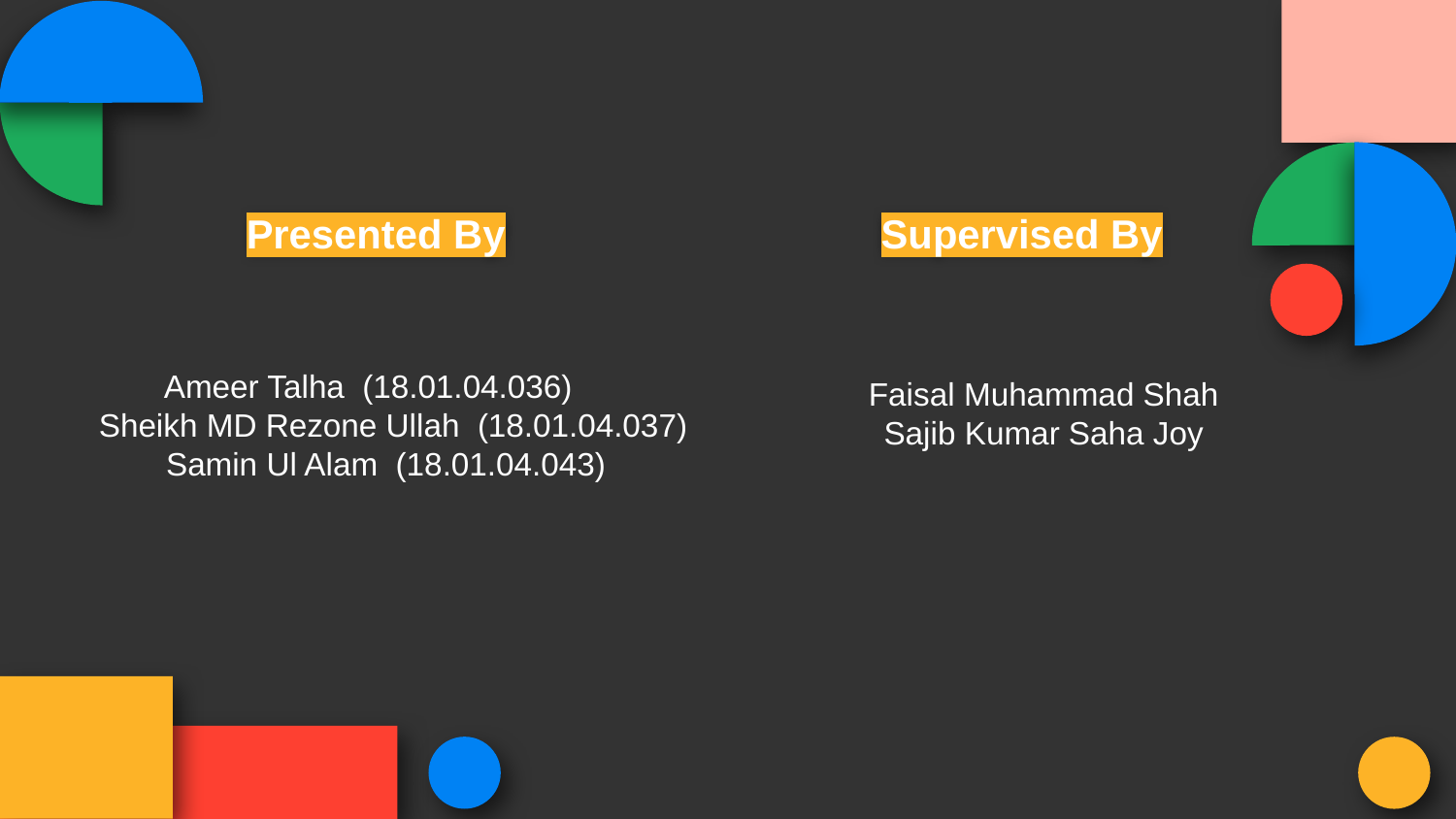

Presented By
Supervised By
Faisal Muhammad Shah
Sajib Kumar Saha Joy
Ameer Talha  (18.01.04.036)
Sheikh MD Rezone Ullah  (18.01.04.037)
    Samin Ul Alam  (18.01.04.043)